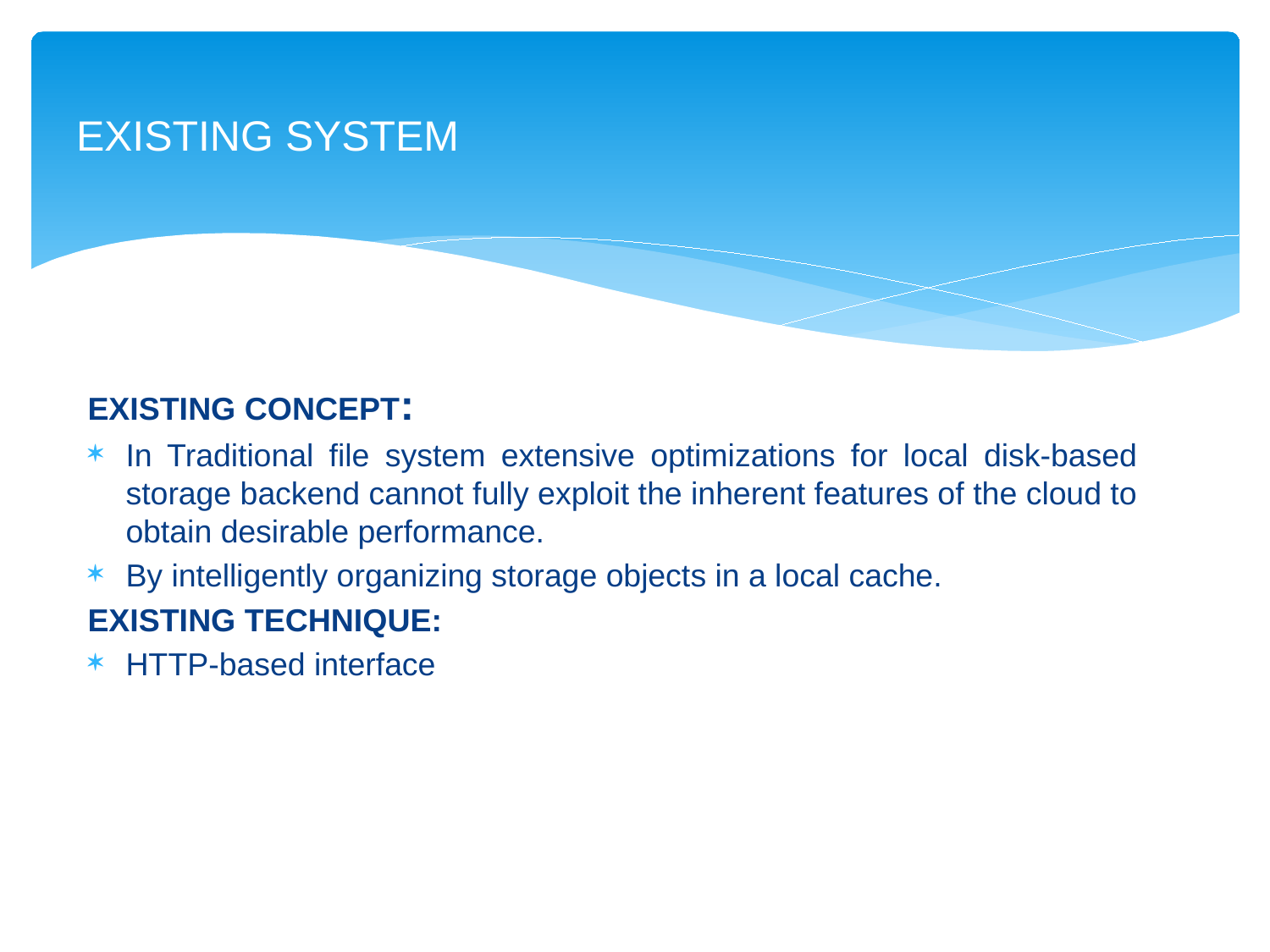

# EXISTING SYSTEM
EXISTING CONCEPT:
In Traditional file system extensive optimizations for local disk-based storage backend cannot fully exploit the inherent features of the cloud to obtain desirable performance.
By intelligently organizing storage objects in a local cache.
EXISTING TECHNIQUE:
HTTP-based interface